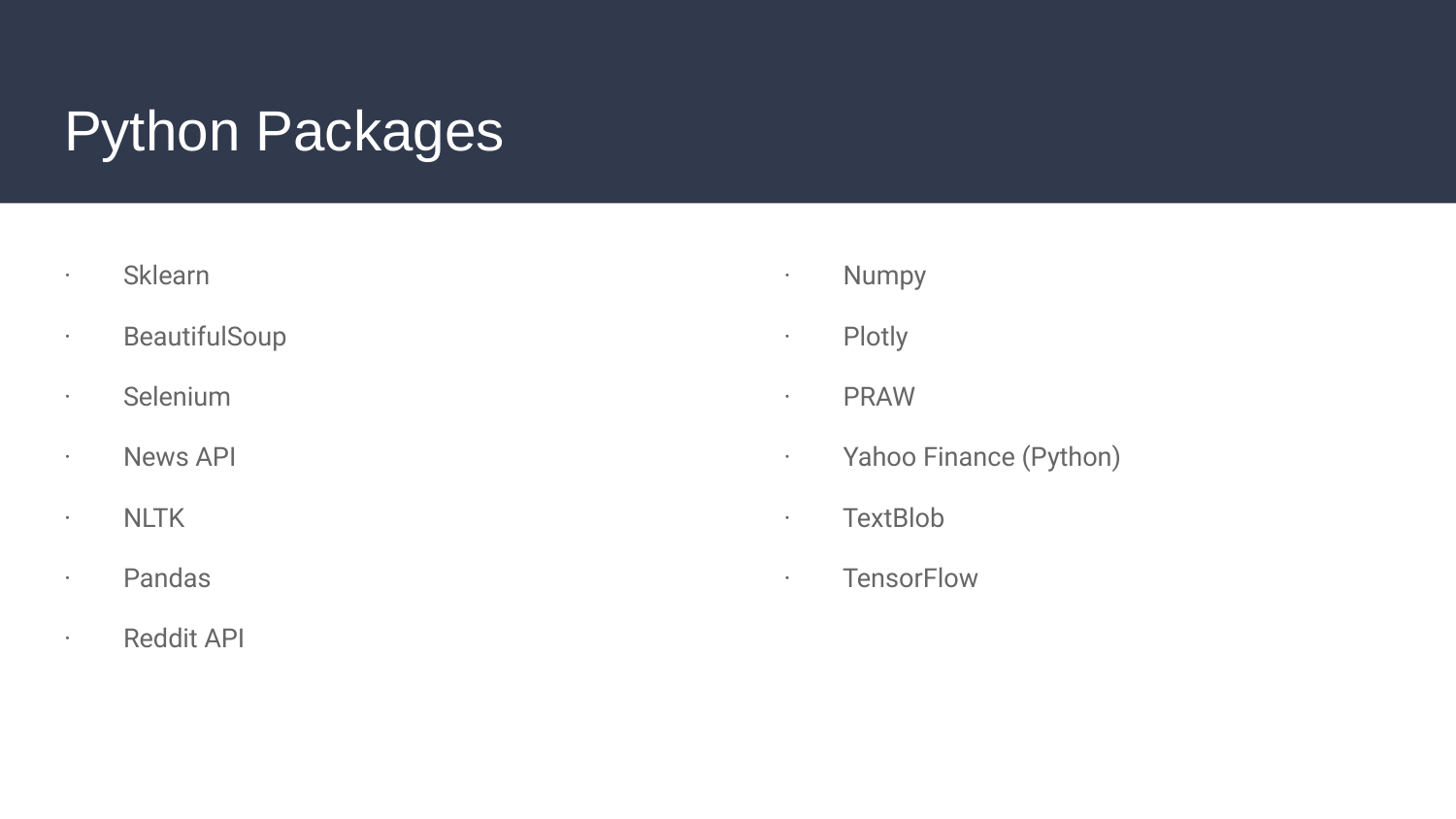

# Python Packages
·        Sklearn
·        BeautifulSoup
·        Selenium
·        News API
·        NLTK
·        Pandas
·        Reddit API

·        Numpy
·        Plotly
·        PRAW
·        Yahoo Finance (Python)
·        TextBlob
·        TensorFlow